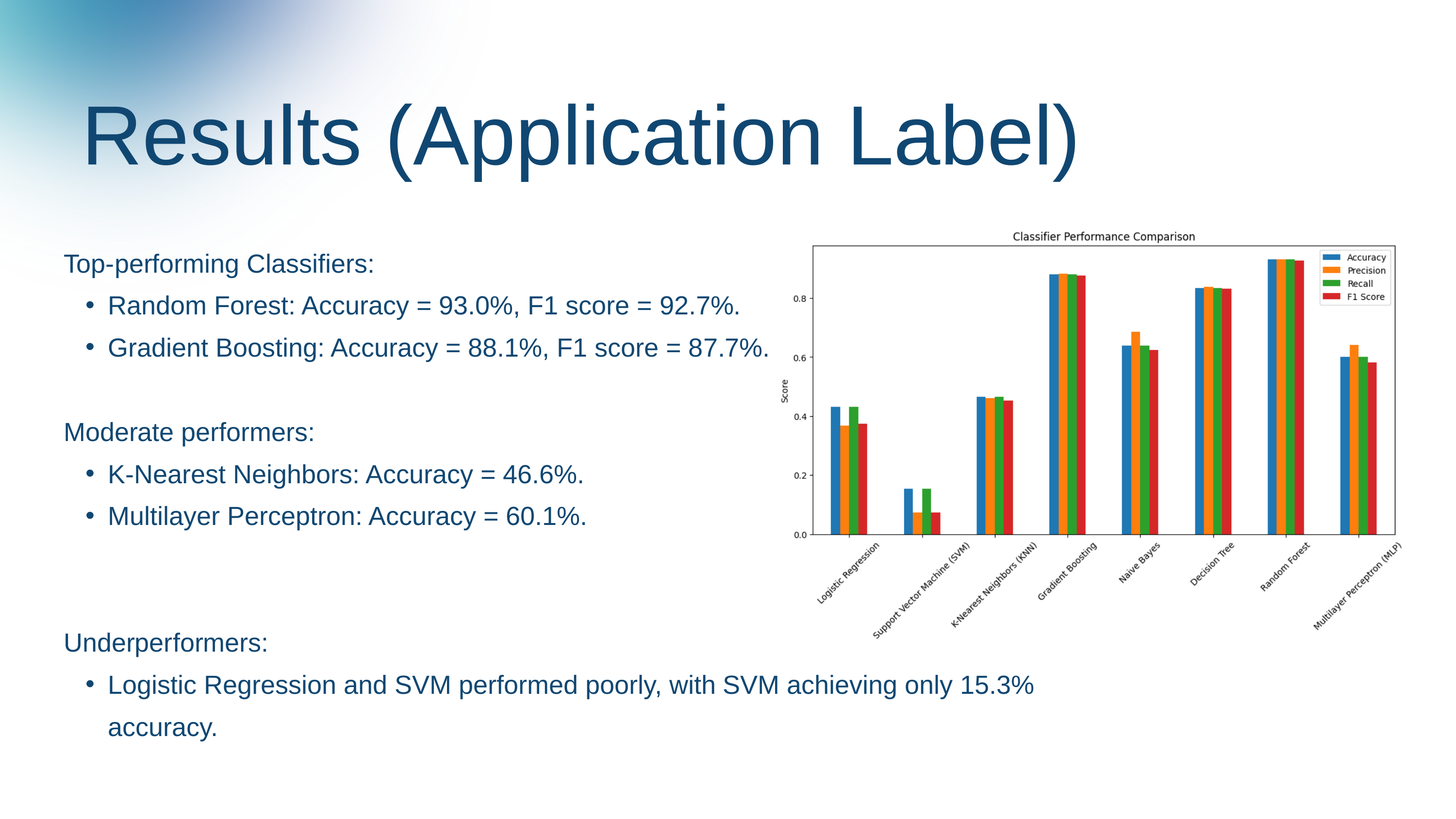

Results (Application Label)

Top-performing Classifiers:
Random Forest: Accuracy = 93.0%, F1 score = 92.7%.
Gradient Boosting: Accuracy = 88.1%, F1 score = 87.7%.

Moderate performers:
K-Nearest Neighbors: Accuracy = 46.6%.
Multilayer Perceptron: Accuracy = 60.1%.

Underperformers:
Logistic Regression and SVM performed poorly, with SVM achieving only 15.3% accuracy.